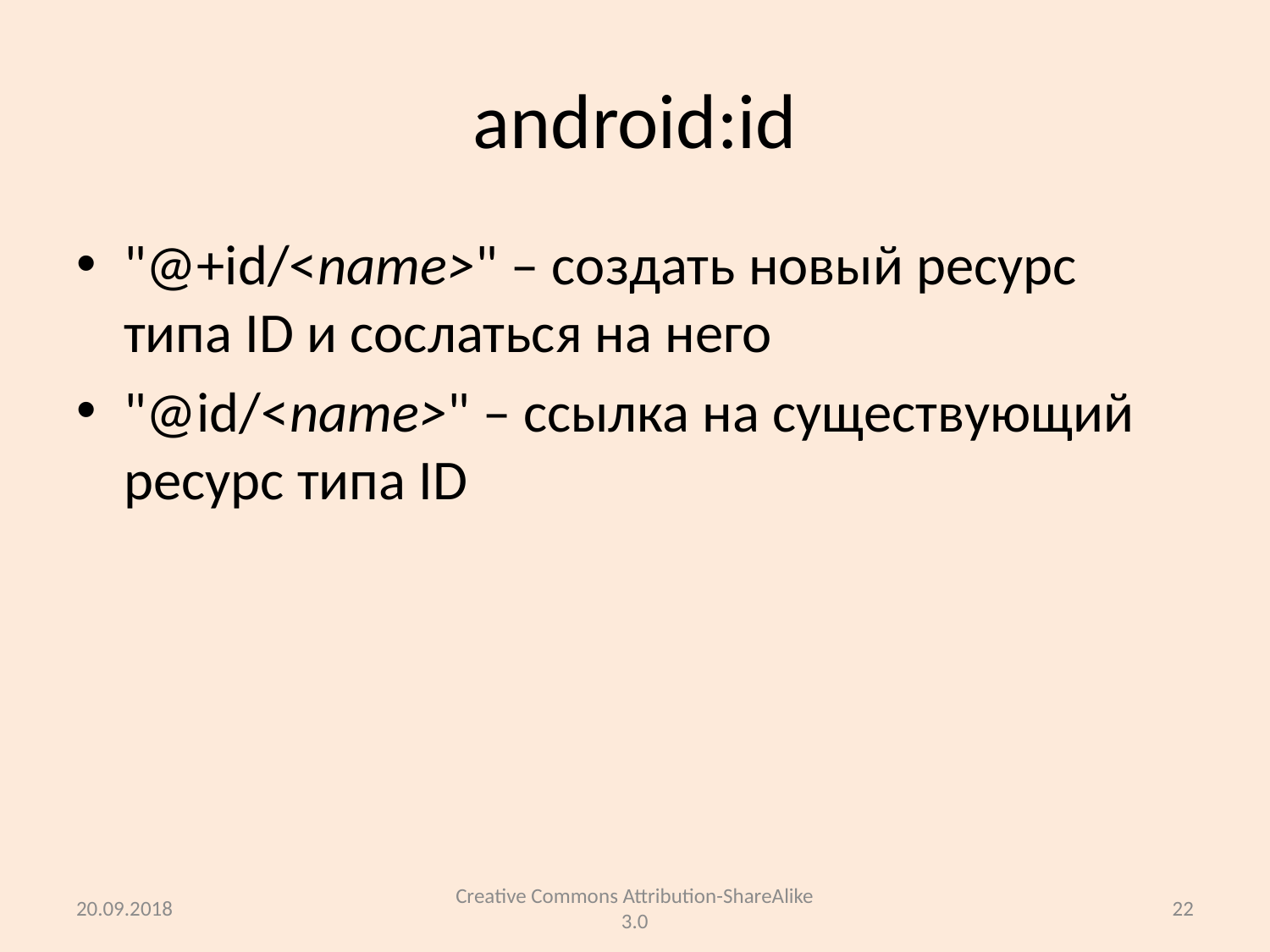

# android:id
"@+id/<name>" – создать новый ресурс типа ID и сослаться на него
"@id/<name>" – ссылка на существующий ресурс типа ID
20.09.2018
Creative Commons Attribution-ShareAlike 3.0
22